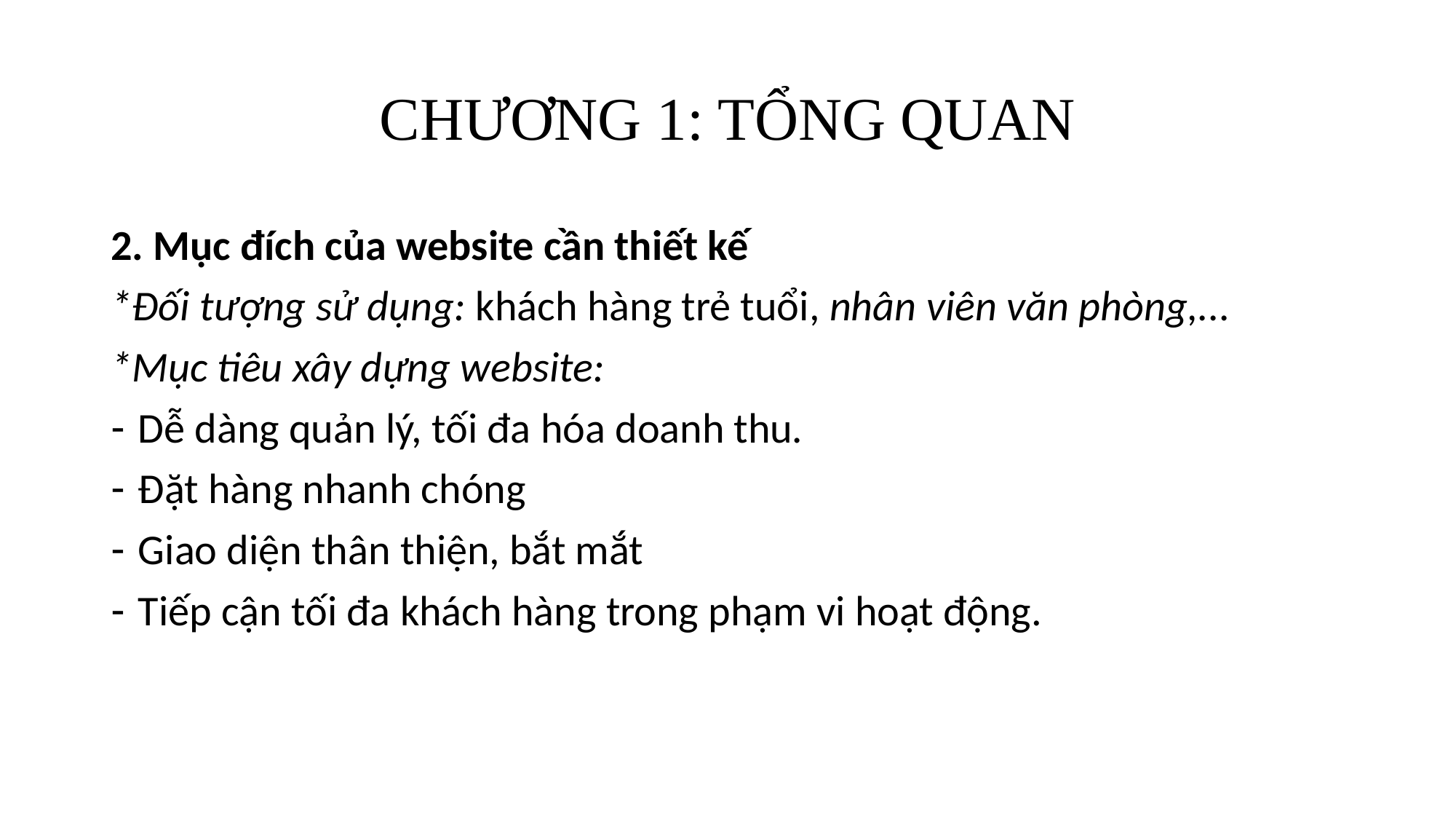

# CHƯƠNG 1: TỔNG QUAN
2. Mục đích của website cần thiết kế
*Đối tượng sử dụng: khách hàng trẻ tuổi, nhân viên văn phòng,...
*Mục tiêu xây dựng website:
Dễ dàng quản lý, tối đa hóa doanh thu.
Đặt hàng nhanh chóng
Giao diện thân thiện, bắt mắt
Tiếp cận tối đa khách hàng trong phạm vi hoạt động.